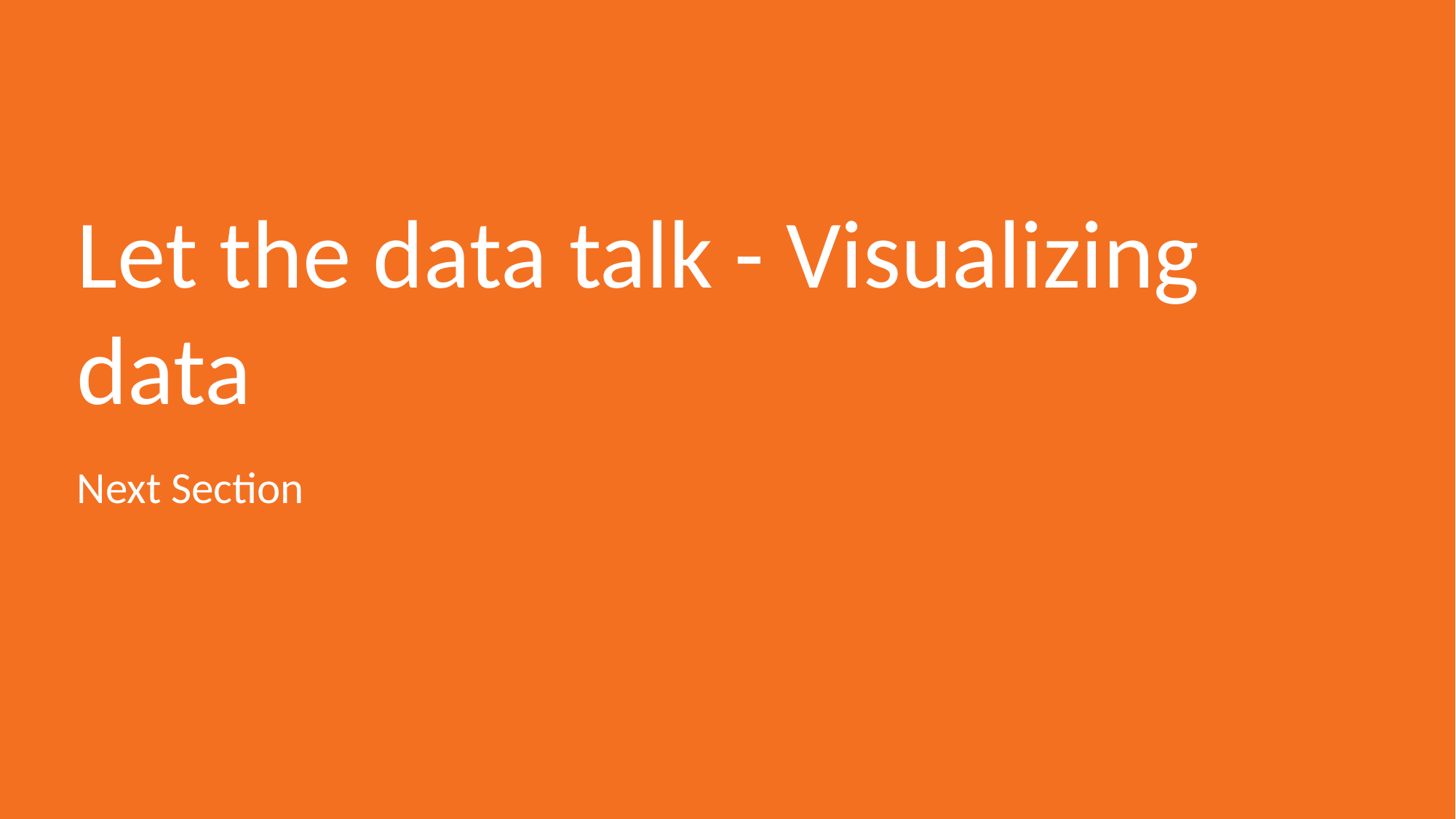

# Let the data talk - Visualizing data
Next Section